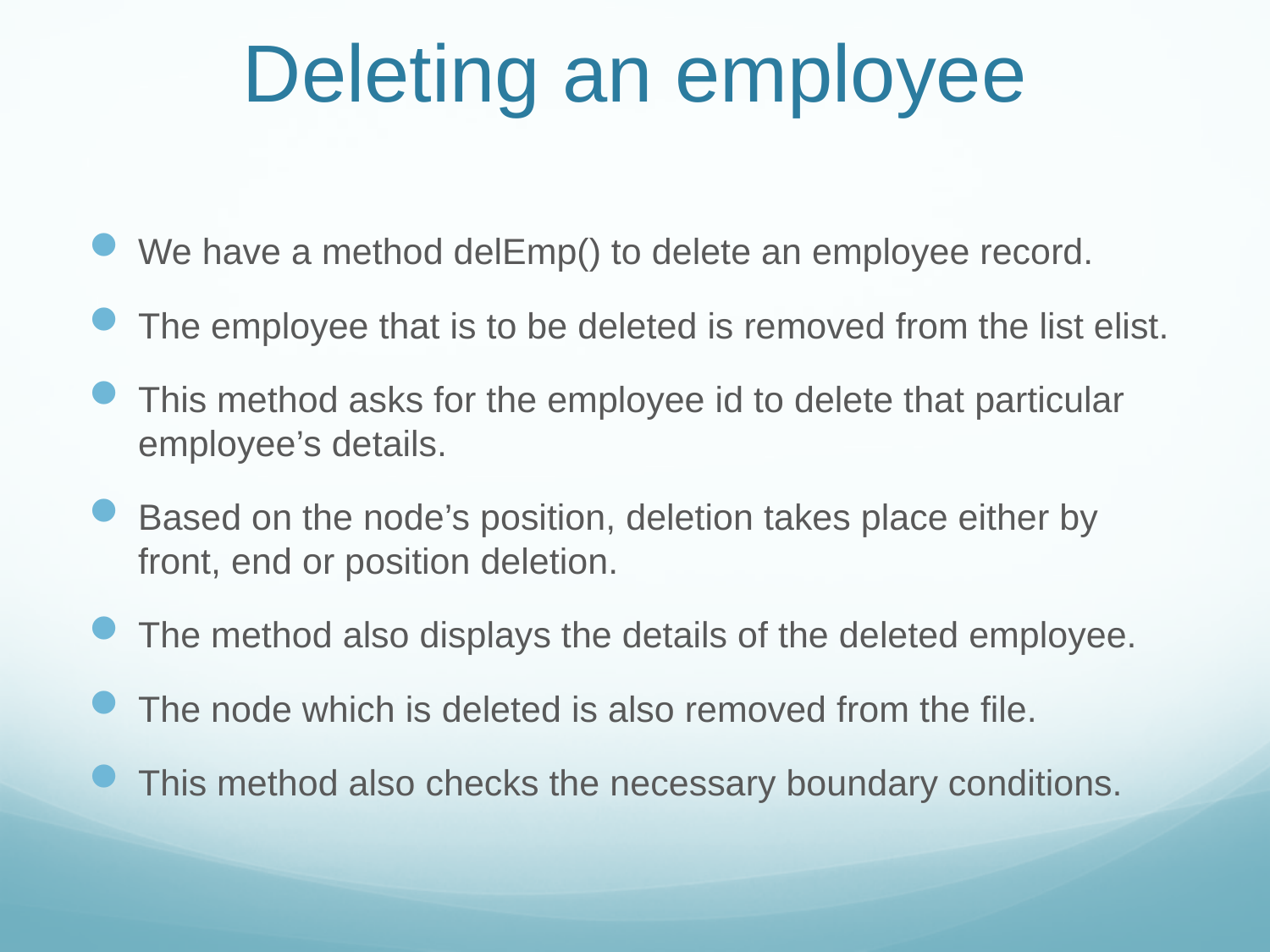

# Deleting an employee
We have a method delEmp() to delete an employee record.
The employee that is to be deleted is removed from the list elist.
This method asks for the employee id to delete that particular employee’s details.
Based on the node’s position, deletion takes place either by front, end or position deletion.
The method also displays the details of the deleted employee.
The node which is deleted is also removed from the file.
This method also checks the necessary boundary conditions.